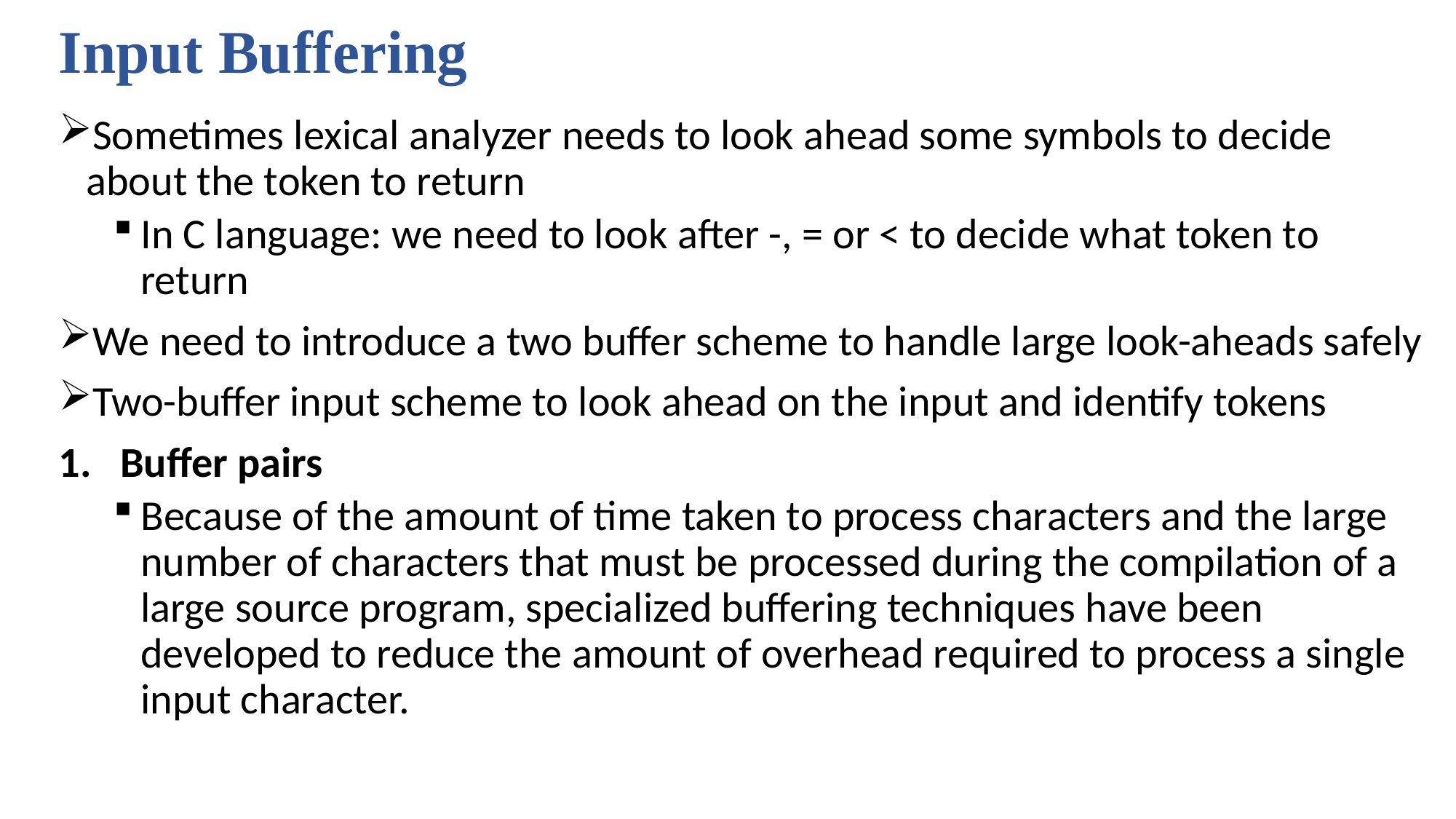

# Input Buffering
Sometimes lexical analyzer needs to look ahead some symbols to decide about the token to return
In C language: we need to look after -, = or < to decide what token to return
We need to introduce a two buffer scheme to handle large look-aheads safely
Two-buffer input scheme to look ahead on the input and identify tokens
Buffer pairs
Because of the amount of time taken to process characters and the large number of characters that must be processed during the compilation of a large source program, specialized buffering techniques have been developed to reduce the amount of overhead required to process a single input character.